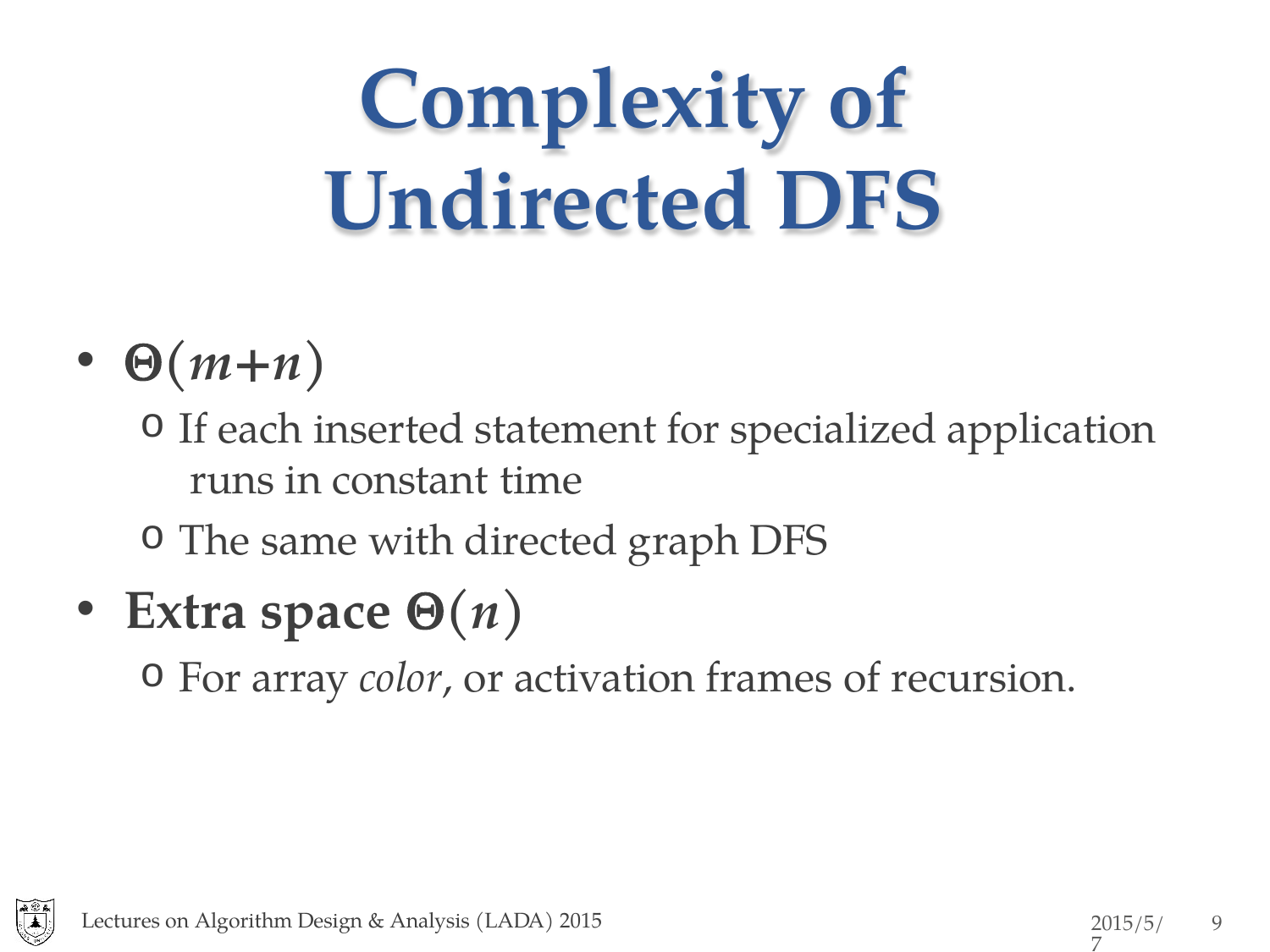

# Complexity of  Undirected DFS

Θ(m+n)
If each inserted statement for specialized application  runs in constant time
The same with directed graph DFS
Extra space Θ(n)
For array color, or activation frames of recursion.
Lectures on Algorithm Design & Analysis (LADA) 2015
2015/5/7
9